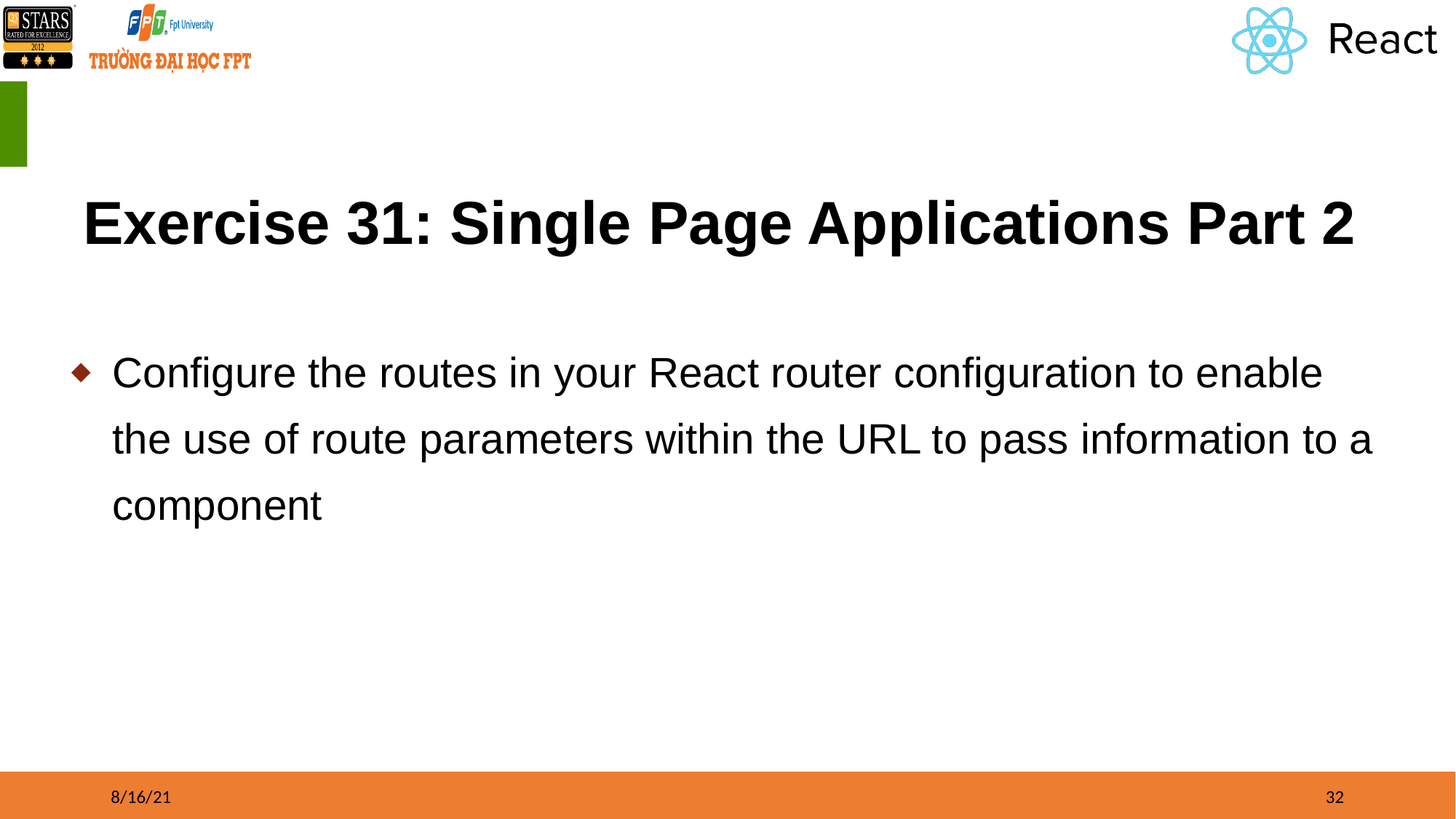

# Exercise 31: Single Page Applications Part 2
Configure the routes in your React router configuration to enable the use of route parameters within the URL to pass information to a component
8/16/21
32